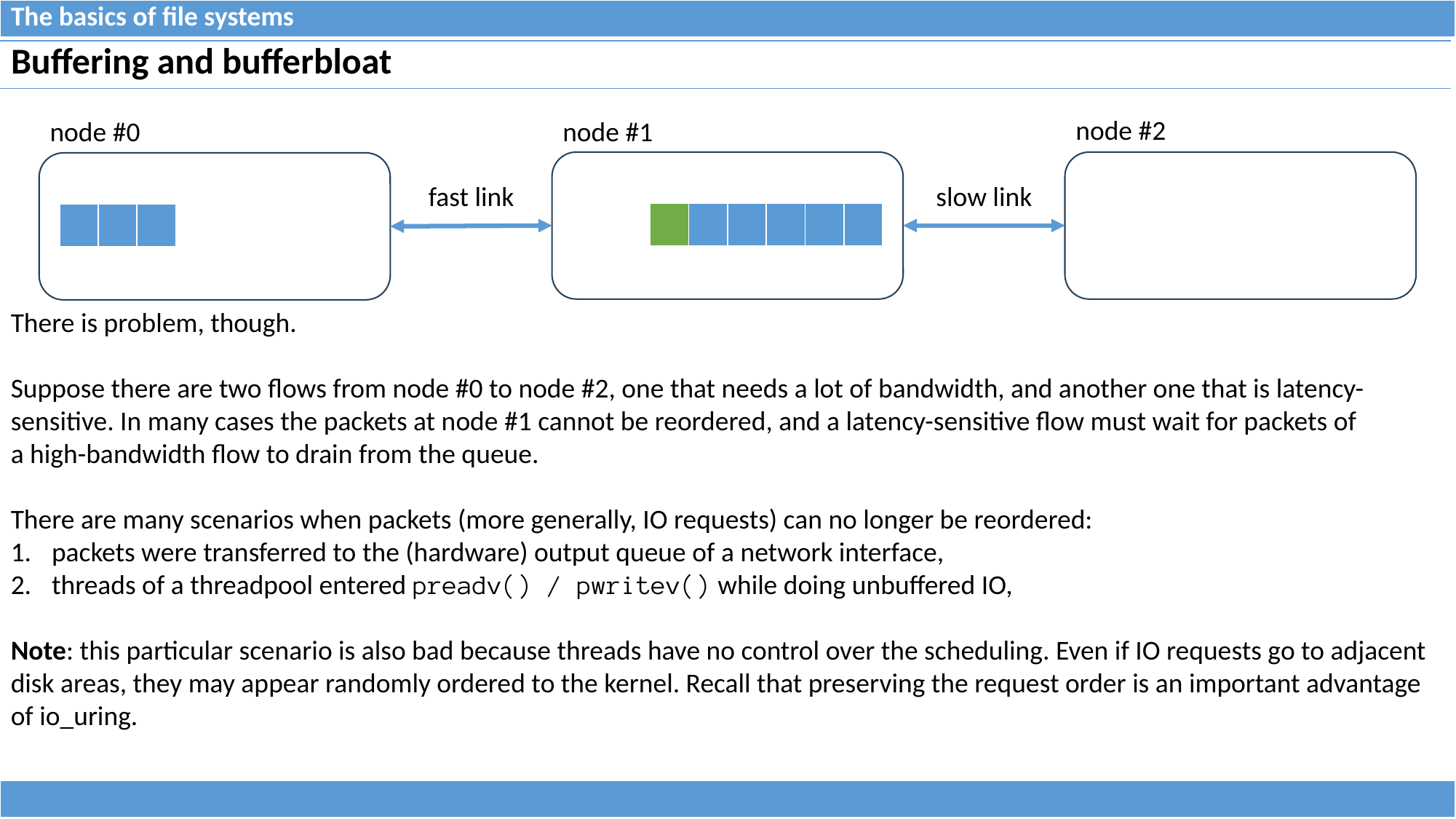

| The basics of file systems |
| --- |
| Buffering and bufferbloat |
| --- |
node #2
node #0
node #1

fast link
slow link
|  |  |  |  |  |  |  |  |
| --- | --- | --- | --- | --- | --- | --- | --- |
|  |  |  |  |  |  |  |  |
| --- | --- | --- | --- | --- | --- | --- | --- |
|  |  |  |  |  |  |  |  |
| --- | --- | --- | --- | --- | --- | --- | --- |
There is problem, though.

Suppose there are two flows from node #0 to node #2, one that needs a lot of bandwidth, and another one that is latency-
sensitive. In many cases the packets at node #1 cannot be reordered, and a latency-sensitive flow must wait for packets of
a high-bandwidth flow to drain from the queue.

There are many scenarios when packets (more generally, IO requests) can no longer be reordered:
packets were transferred to the (hardware) output queue of a network interface,
threads of a threadpool entered preadv() / pwritev() while doing unbuffered IO,

Note: this particular scenario is also bad because threads have no control over the scheduling. Even if IO requests go to adjacent disk areas, they may appear randomly ordered to the kernel. Recall that preserving the request order is an important advantage of io_uring.
|  |
| --- |